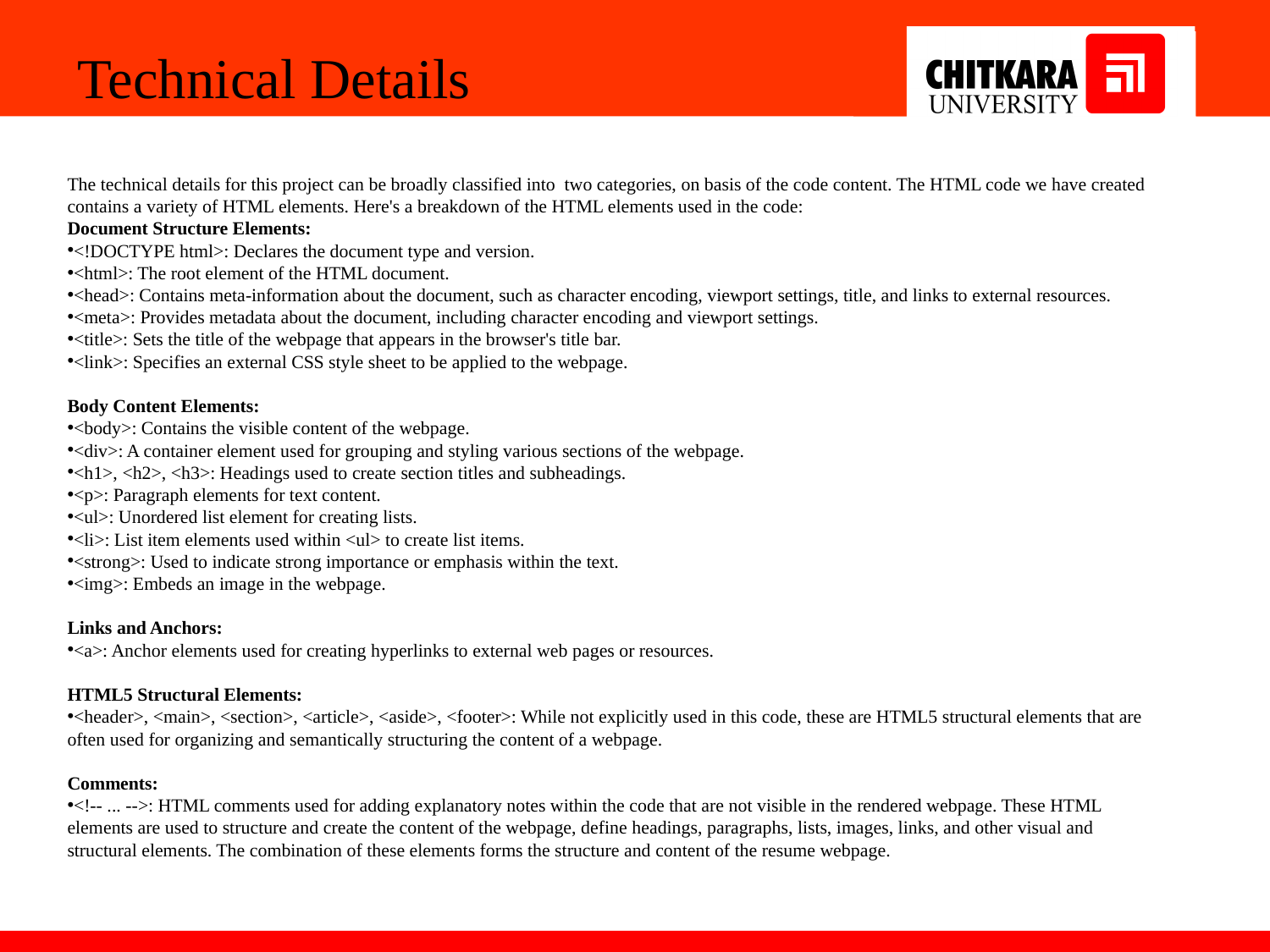

Technical Details
The technical details for this project can be broadly classified into  two categories, on basis of the code content. The HTML code we have created contains a variety of HTML elements. Here's a breakdown of the HTML elements used in the code:
Document Structure Elements:
<!DOCTYPE html>: Declares the document type and version.
<html>: The root element of the HTML document.
<head>: Contains meta-information about the document, such as character encoding, viewport settings, title, and links to external resources.
<meta>: Provides metadata about the document, including character encoding and viewport settings.
<title>: Sets the title of the webpage that appears in the browser's title bar.
<link>: Specifies an external CSS style sheet to be applied to the webpage.

Body Content Elements:
<body>: Contains the visible content of the webpage.
<div>: A container element used for grouping and styling various sections of the webpage.
<h1>, <h2>, <h3>: Headings used to create section titles and subheadings.
<p>: Paragraph elements for text content.
<ul>: Unordered list element for creating lists.
<li>: List item elements used within <ul> to create list items.
<strong>: Used to indicate strong importance or emphasis within the text.
<img>: Embeds an image in the webpage.

Links and Anchors:
<a>: Anchor elements used for creating hyperlinks to external web pages or resources.

HTML5 Structural Elements:
<header>, <main>, <section>, <article>, <aside>, <footer>: While not explicitly used in this code, these are HTML5 structural elements that are often used for organizing and semantically structuring the content of a webpage.

Comments:
<!-- ... -->: HTML comments used for adding explanatory notes within the code that are not visible in the rendered webpage. These HTML elements are used to structure and create the content of the webpage, define headings, paragraphs, lists, images, links, and other visual and structural elements. The combination of these elements forms the structure and content of the resume webpage.